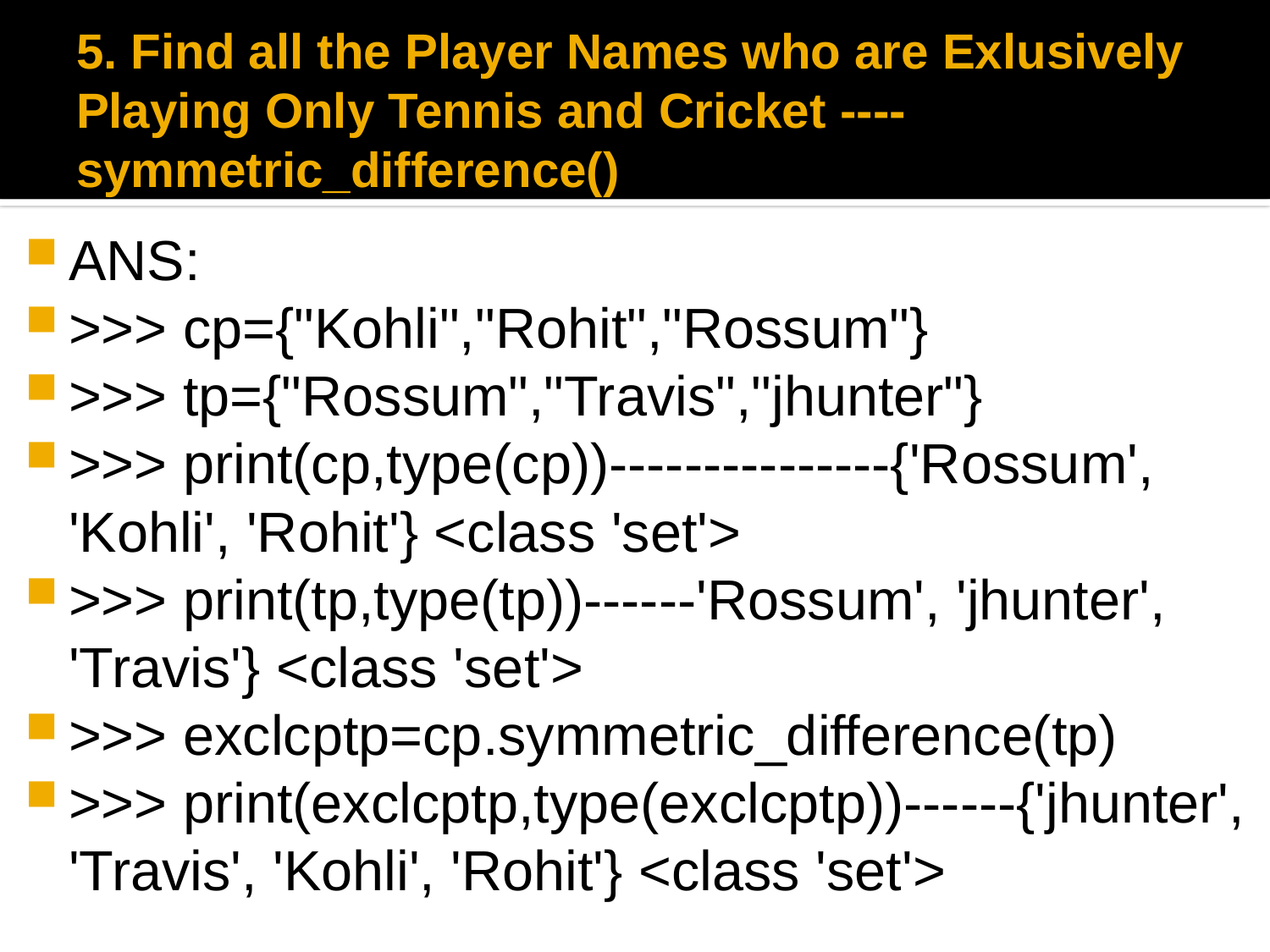

# 5. Find all the Player Names who are Exlusively Playing Only Tennis and Cricket ----symmetric_difference()
ANS:
>>> cp={"Kohli","Rohit","Rossum"}
>>> tp={"Rossum","Travis","jhunter"}
>>> print(cp,type(cp))---------------{'Rossum', 'Kohli', 'Rohit'} <class 'set'>
>>> print(tp,type(tp))------'Rossum', 'jhunter', 'Travis'} <class 'set'>
>>> exclcptp=cp.symmetric_difference(tp)
>>> print(exclcptp,type(exclcptp))------{'jhunter', 'Travis', 'Kohli', 'Rohit'} <class 'set'>